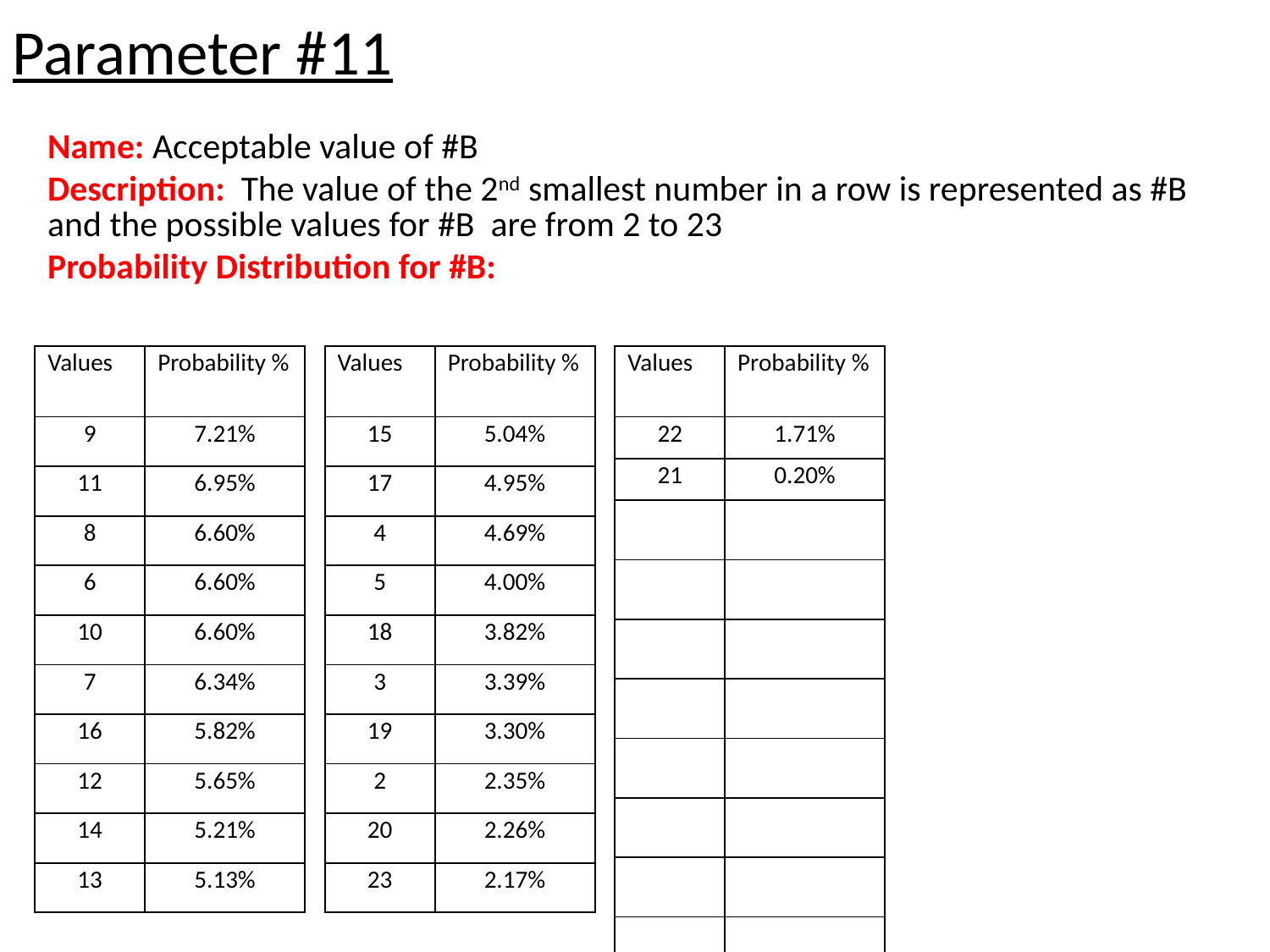

Parameter #11
Name: Acceptable value of #B
Description:  The value of the 2nd smallest number in a row is represented as #B and the possible values for #B  are from 2 to 23
Probability Distribution for #B:
| Values | Probability % |
| --- | --- |
| 9 | 7.21% |
| 11 | 6.95% |
| 8 | 6.60% |
| 6 | 6.60% |
| 10 | 6.60% |
| 7 | 6.34% |
| 16 | 5.82% |
| 12 | 5.65% |
| 14 | 5.21% |
| 13 | 5.13% |
| Values | Probability % |
| --- | --- |
| 15 | 5.04% |
| 17 | 4.95% |
| 4 | 4.69% |
| 5 | 4.00% |
| 18 | 3.82% |
| 3 | 3.39% |
| 19 | 3.30% |
| 2 | 2.35% |
| 20 | 2.26% |
| 23 | 2.17% |
| Values | Probability % |
| --- | --- |
| 22 | 1.71% |
| 21 | 0.20% |
|  |  |
|  |  |
|  |  |
|  |  |
|  |  |
|  |  |
|  |  |
|  |  |